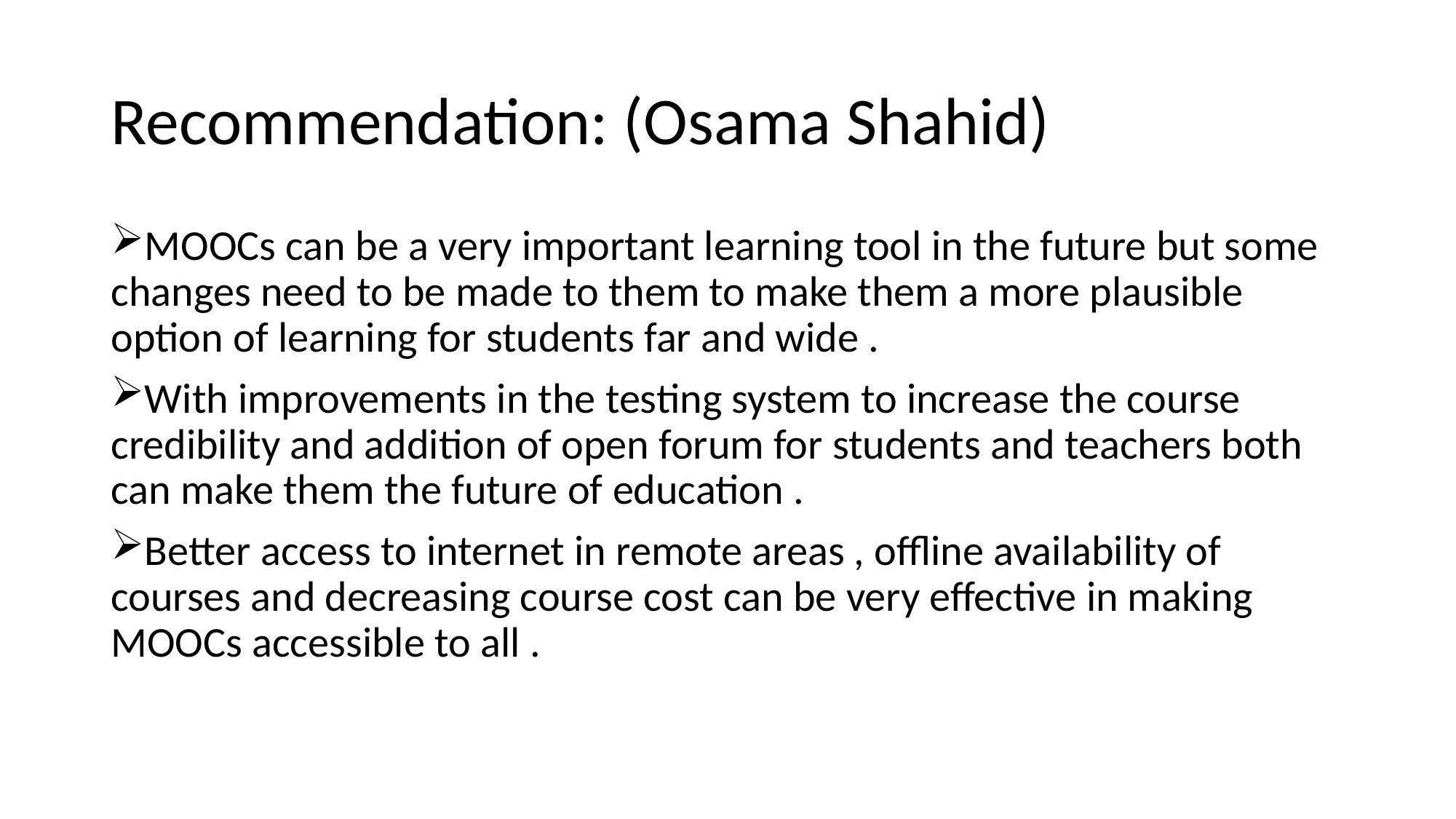

# Recommendation: (Osama Shahid)
MOOCs can be a very important learning tool in the future but some changes need to be made to them to make them a more plausible option of learning for students far and wide .
With improvements in the testing system to increase the course credibility and addition of open forum for students and teachers both can make them the future of education .
Better access to internet in remote areas , offline availability of courses and decreasing course cost can be very effective in making MOOCs accessible to all .